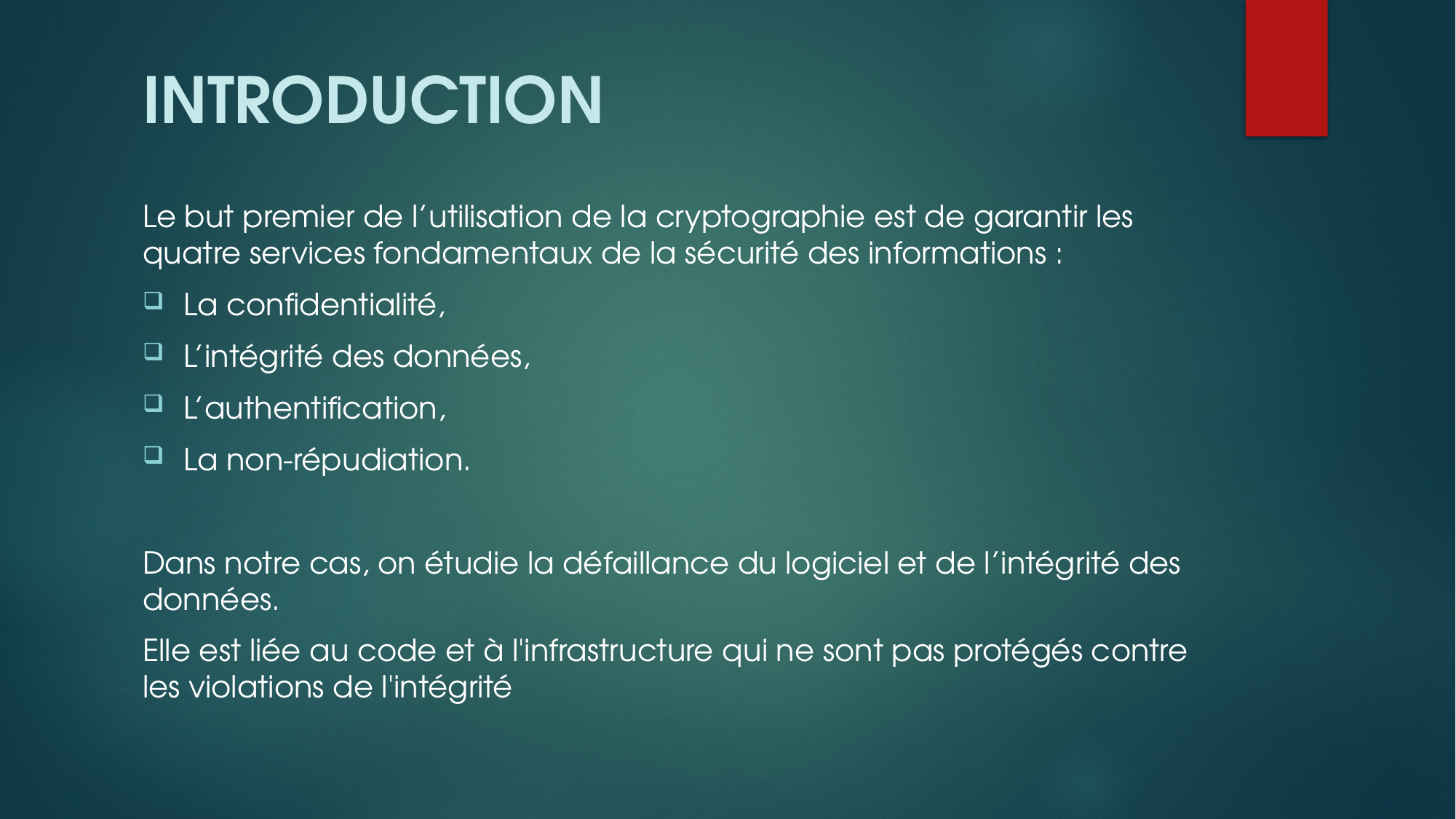

# INTRODUCTION
Le but premier de l’utilisation de la cryptographie est de garantir les quatre services fondamentaux de la sécurité des informations :
La confidentialité,
L’intégrité des données,
L’authentification,
La non-répudiation.

Dans notre cas, on étudie la défaillance du logiciel et de l’intégrité des données.
Elle est liée au code et à l'infrastructure qui ne sont pas protégés contre les violations de l'intégrité